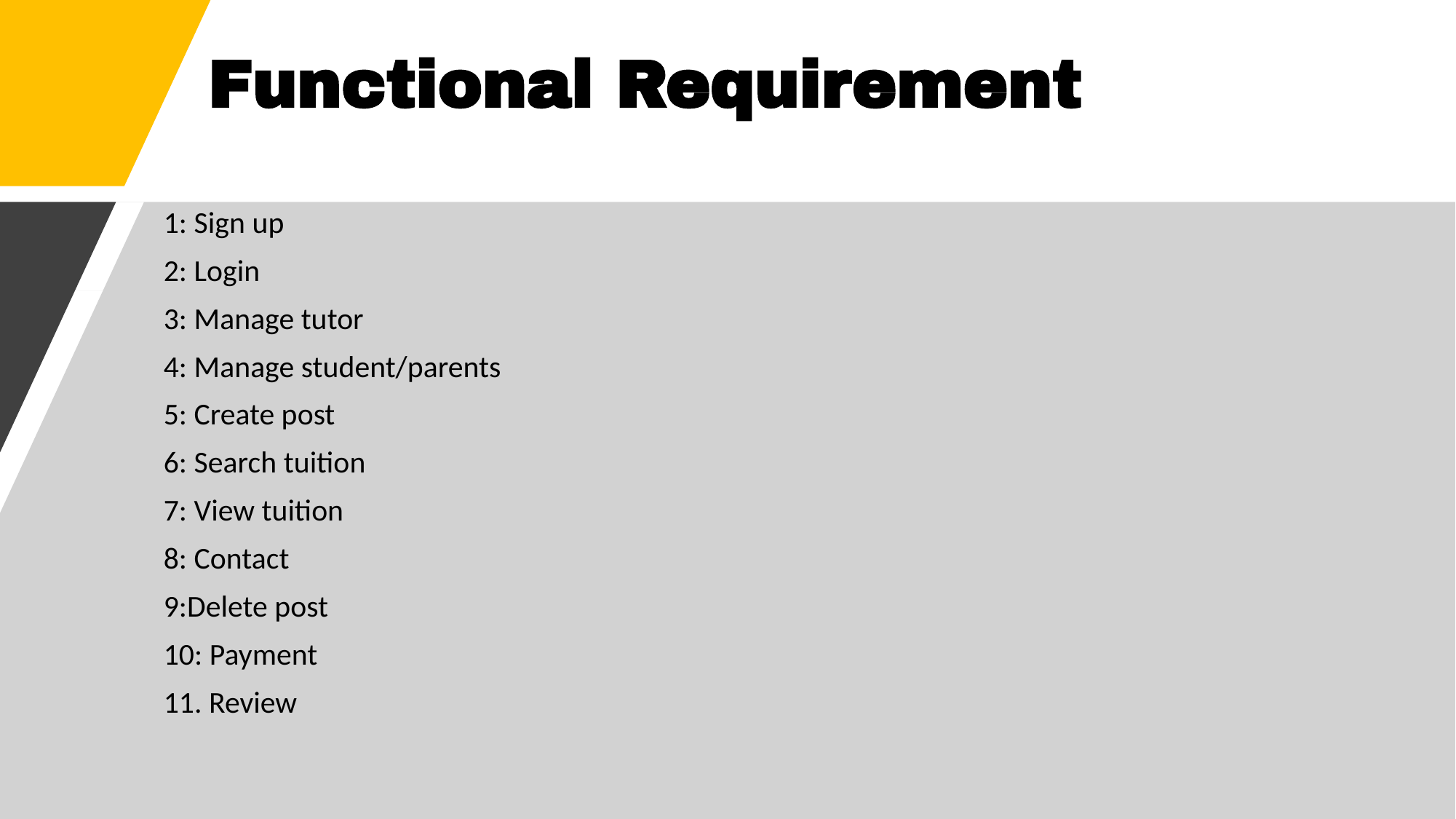

# Functional Requirement

1: Sign up
2: Login
3: Manage tutor
4: Manage student/parents
5: Create post
6: Search tuition
7: View tuition
8: Contact
9:Delete post
10: Payment
11. Review